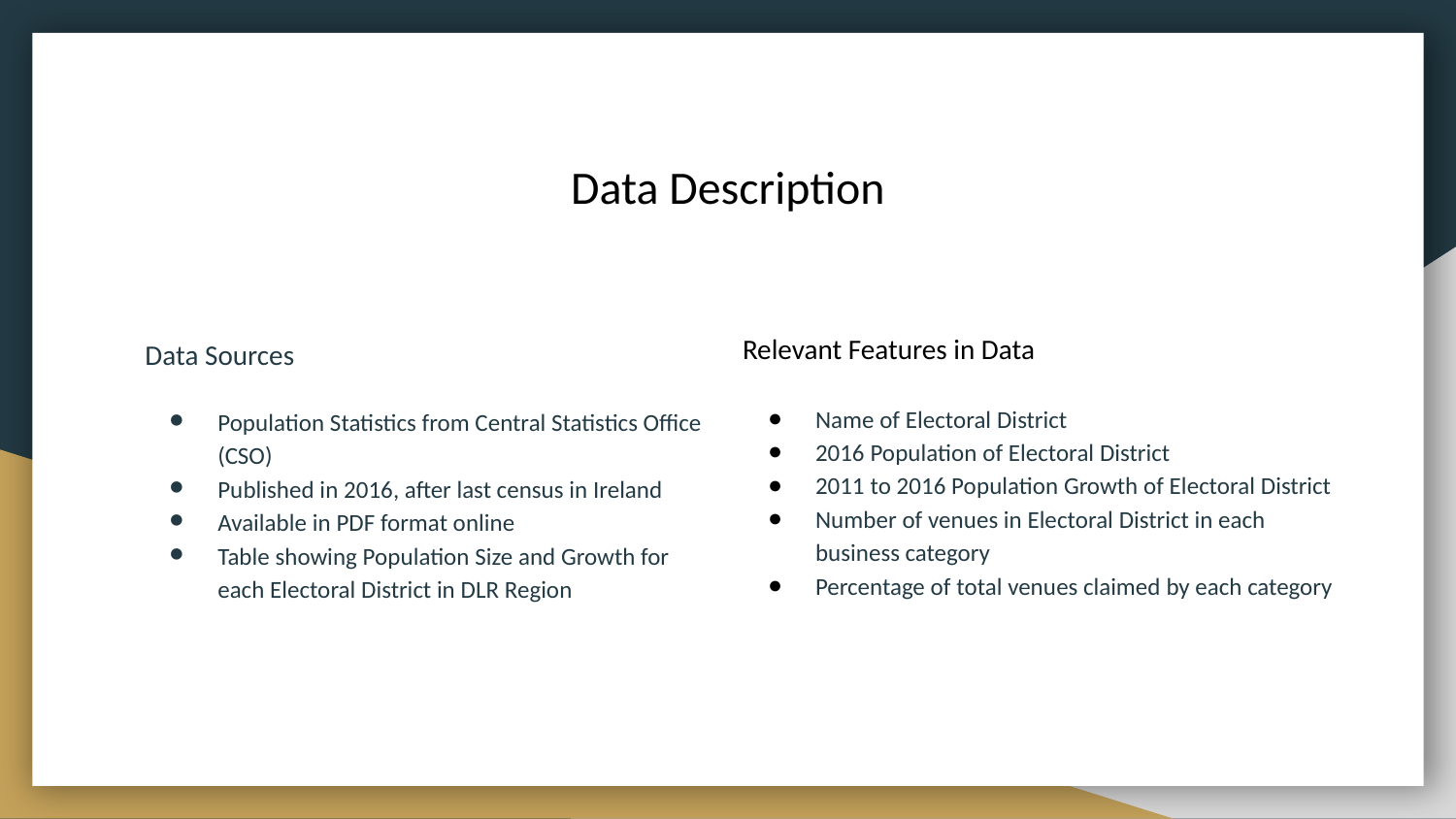

# Data Description
Data Sources
Population Statistics from Central Statistics Office (CSO)
Published in 2016, after last census in Ireland
Available in PDF format online
Table showing Population Size and Growth for each Electoral District in DLR Region
Relevant Features in Data

Name of Electoral District
2016 Population of Electoral District
2011 to 2016 Population Growth of Electoral District
Number of venues in Electoral District in each business category
Percentage of total venues claimed by each category